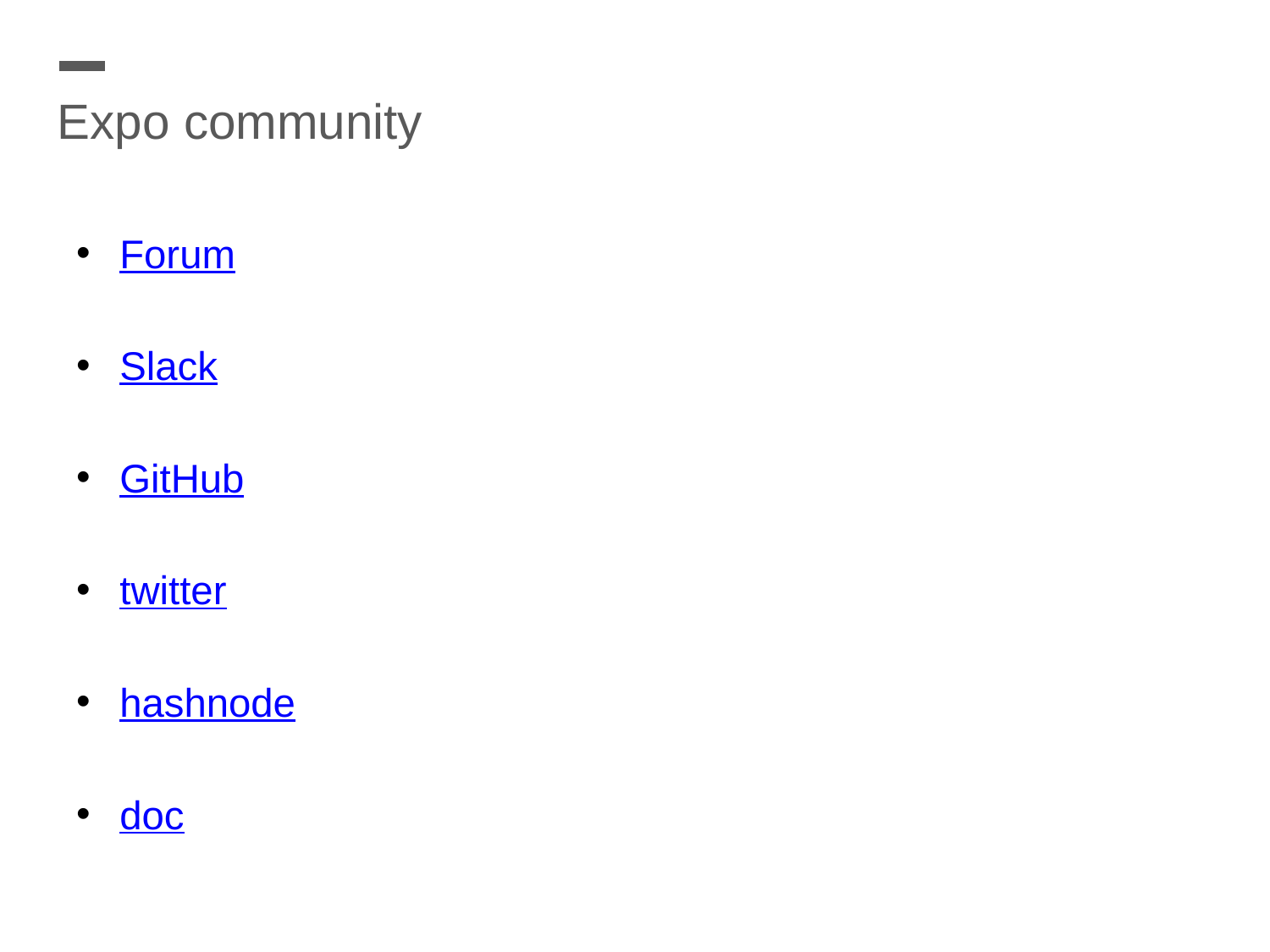

Expo community
Forum

Slack

GitHub

twitter

hashnode

doc